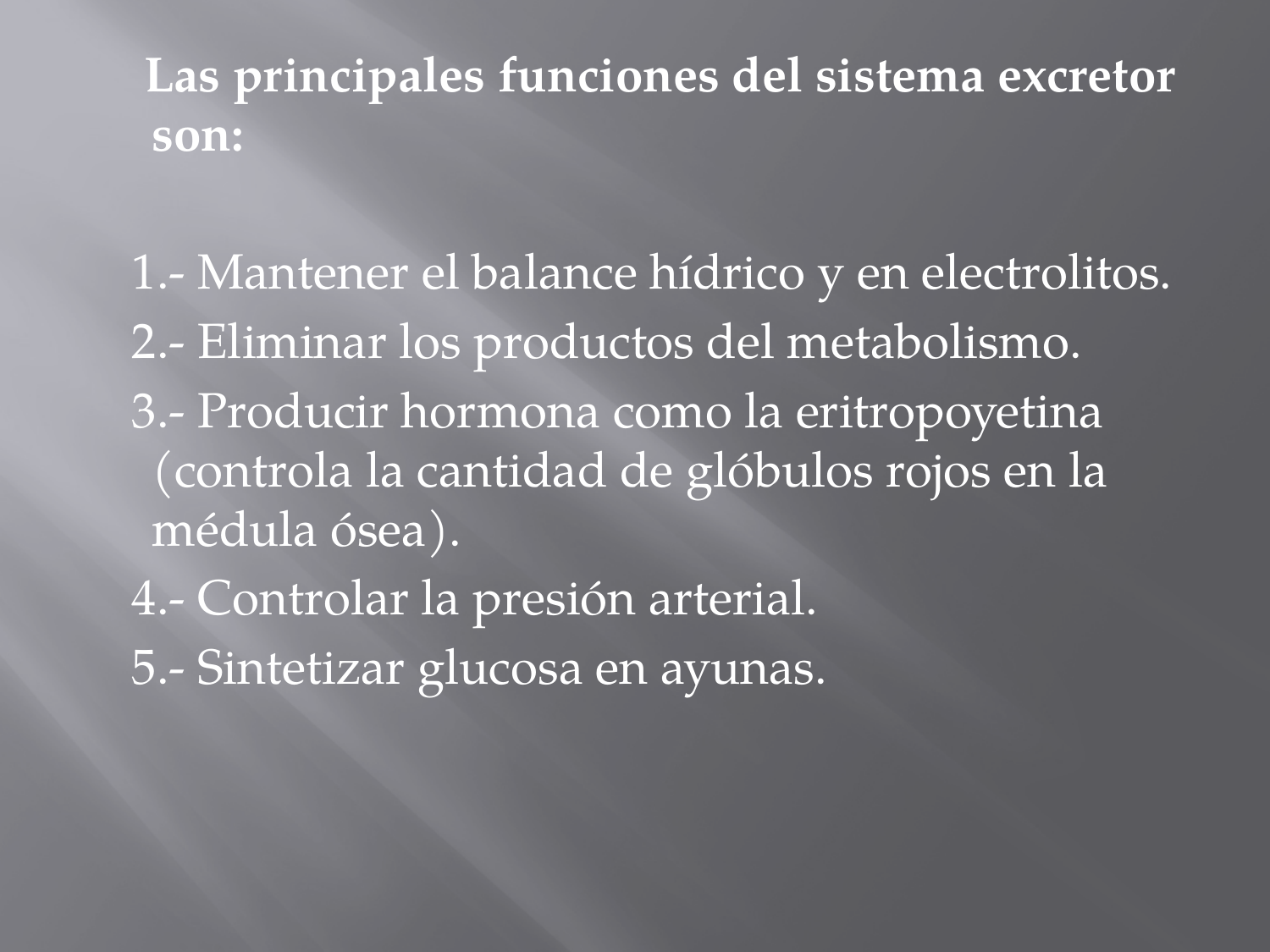

Las principales funciones del sistema excretor son:

   1.- Mantener el balance hídrico y en electrolitos.
   2.- Eliminar los productos del metabolismo.
   3.- Producir hormona como la eritropoyetina (controla la cantidad de glóbulos rojos en la médula ósea).
   4.- Controlar la presión arterial.
   5.- Sintetizar glucosa en ayunas.